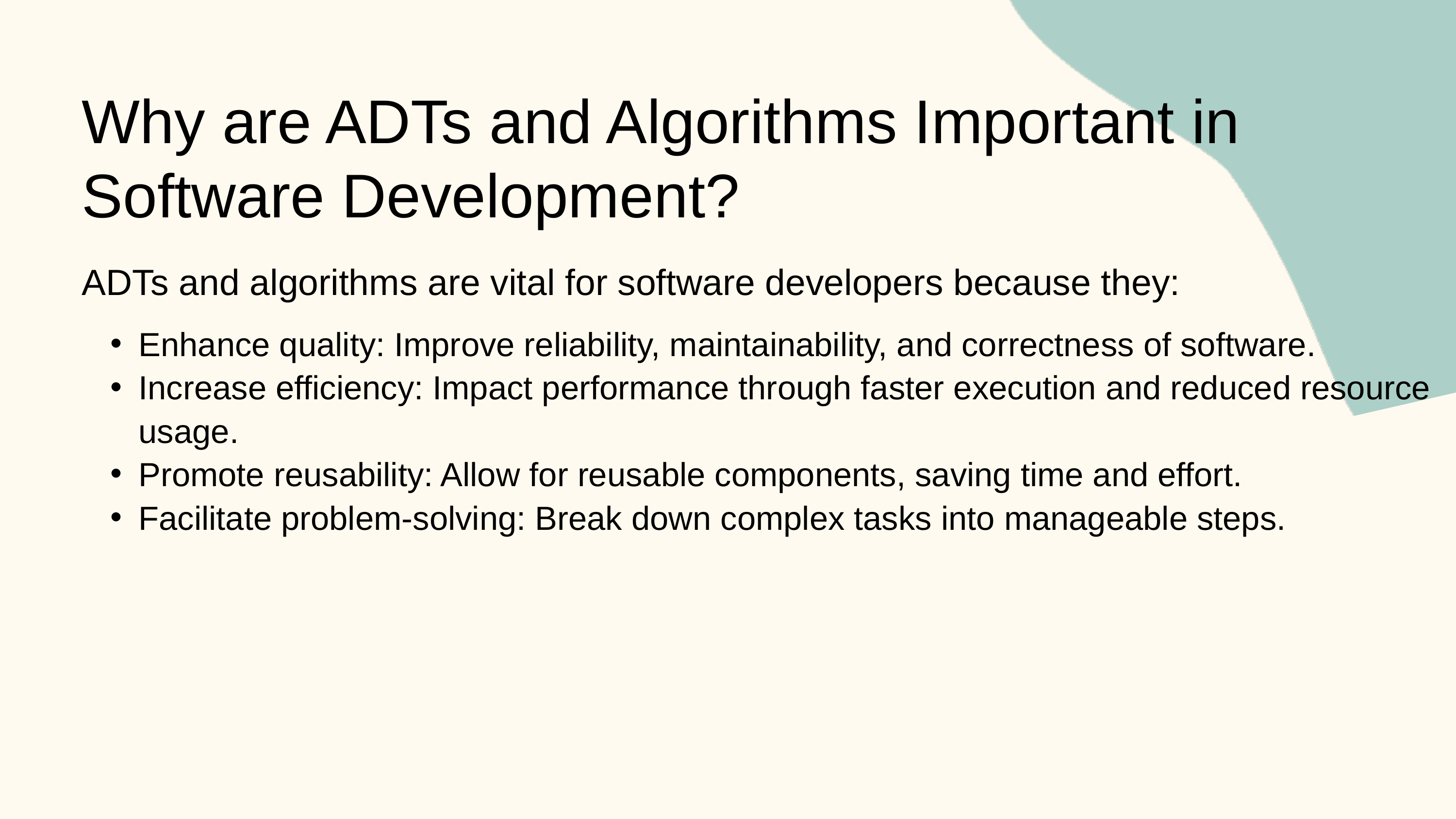

Why are ADTs and Algorithms Important in Software Development?
ADTs and algorithms are vital for software developers because they:
Enhance quality: Improve reliability, maintainability, and correctness of software.
Increase efficiency: Impact performance through faster execution and reduced resource usage.
Promote reusability: Allow for reusable components, saving time and effort.
Facilitate problem-solving: Break down complex tasks into manageable steps.